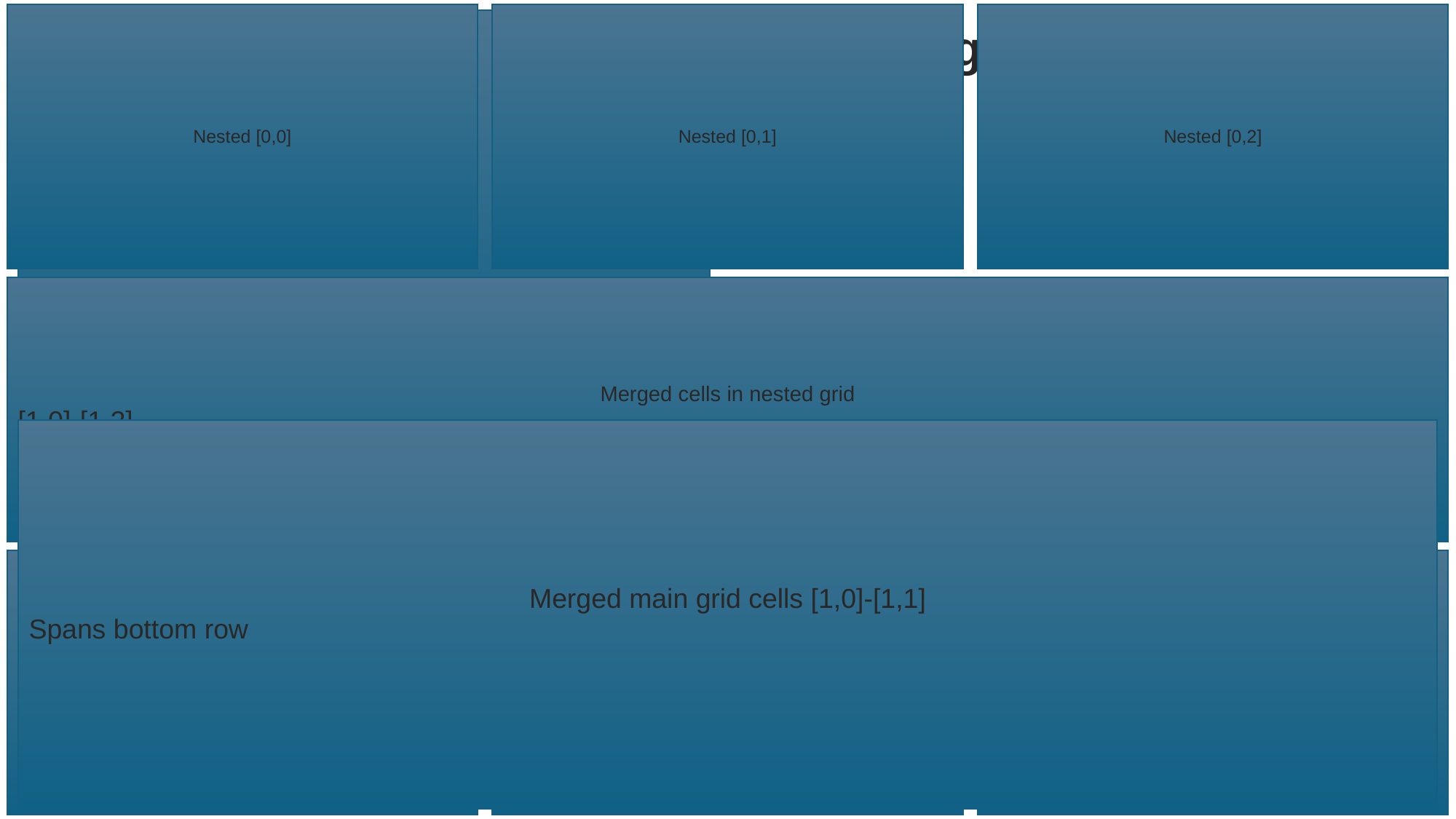

Nested [0,0]

Nested [0,1]

Nested [0,2]

Main Grid [0,0]
Nested Grids & Cell Merging

Merged cells in nested grid
[1,0]-[1,2]

Merged main grid cells [1,0]-[1,1]
Spans bottom row

flat [2,0]

flat [2,1]

flat [2,2]